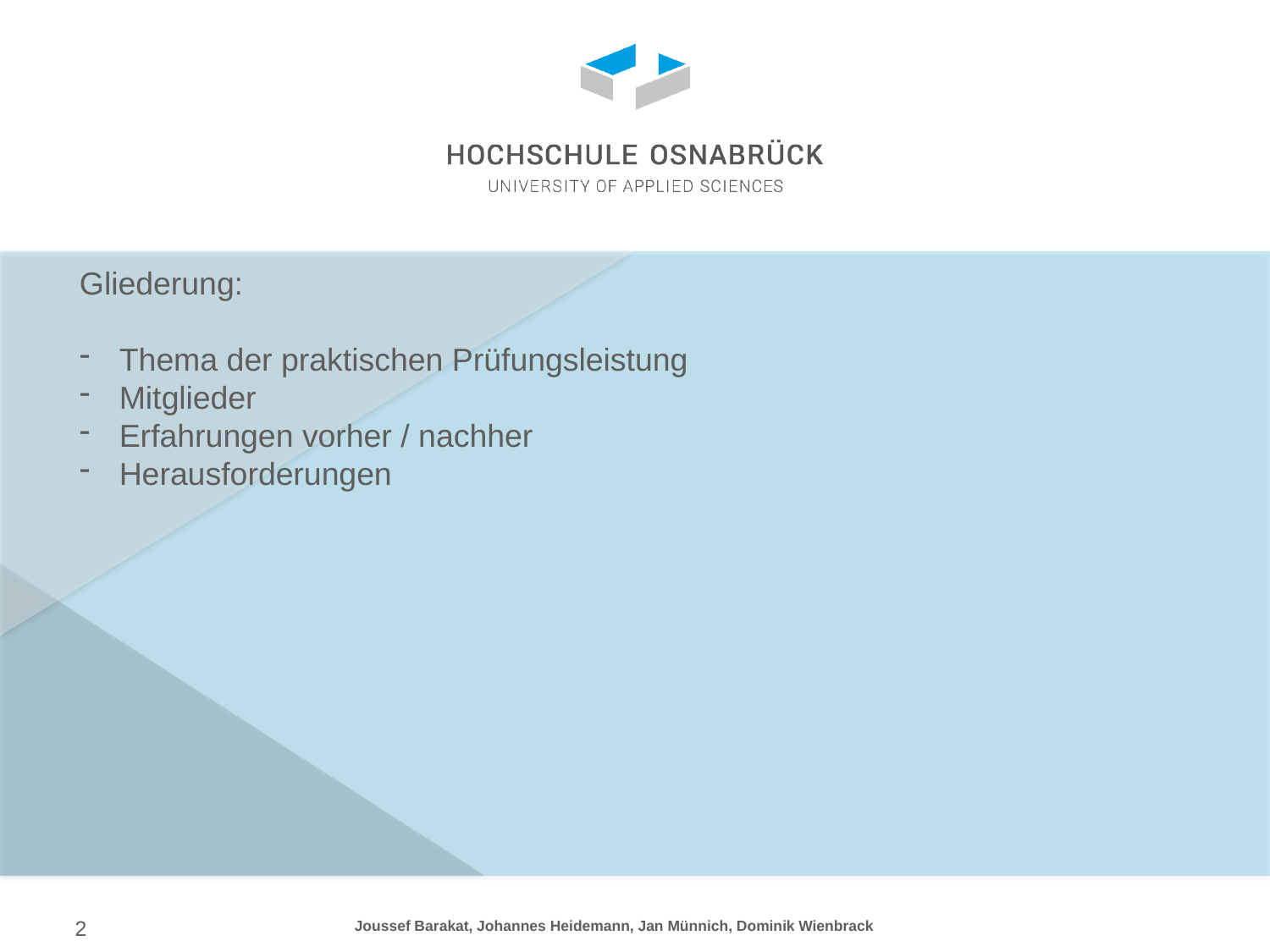

Gliederung:

Thema der praktischen Prüfungsleistung
Mitglieder
Erfahrungen vorher / nachher
Herausforderungen

Joussef Barakat, Johannes Heidemann, Jan Münnich, Dominik Wienbrack